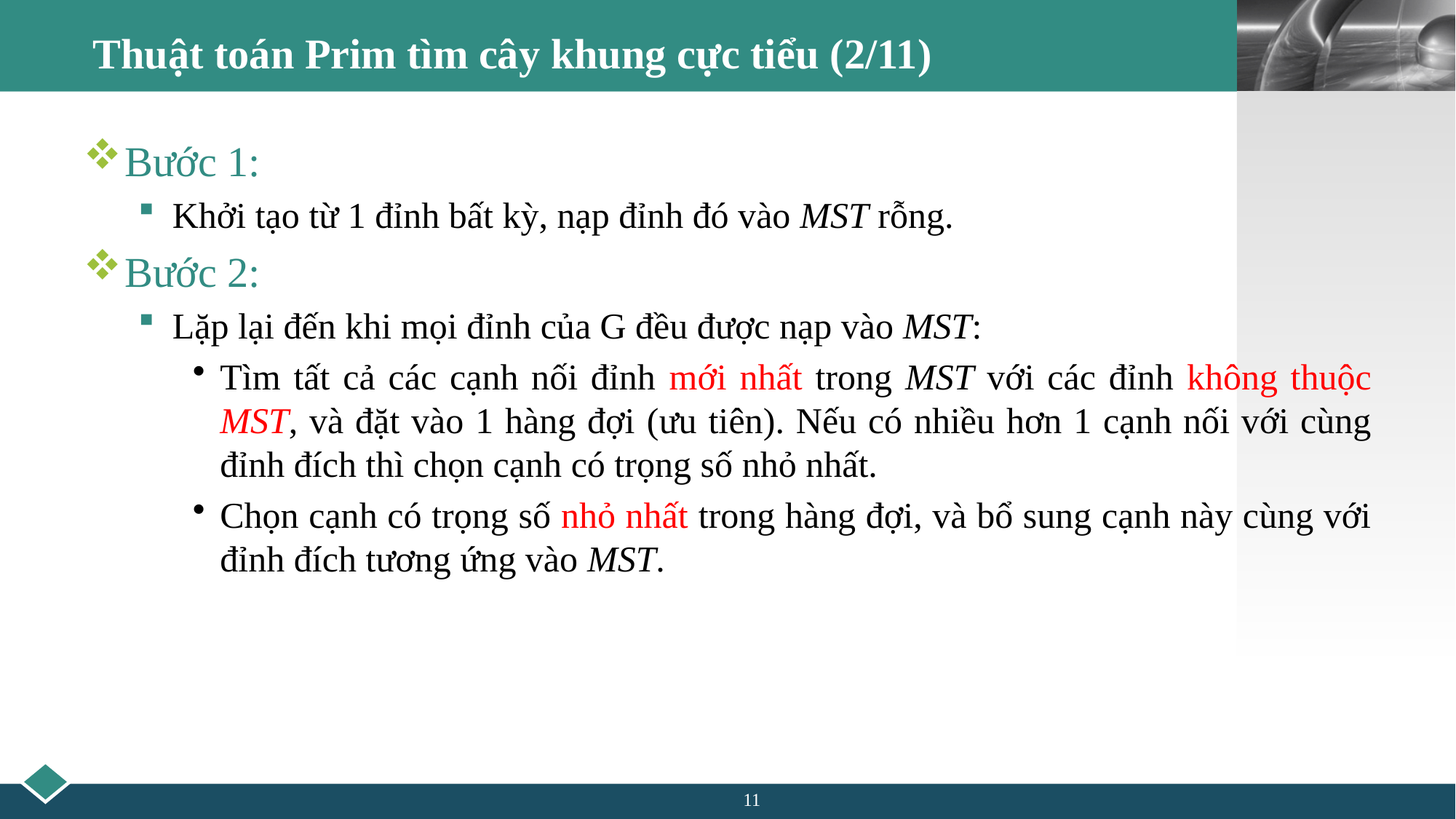

# Thuật toán Prim tìm cây khung cực tiểu (2/11)
Bước 1:
Khởi tạo từ 1 đỉnh bất kỳ, nạp đỉnh đó vào MST rỗng.
Bước 2:
Lặp lại đến khi mọi đỉnh của G đều được nạp vào MST:
Tìm tất cả các cạnh nối đỉnh mới nhất trong MST với các đỉnh không thuộc MST, và đặt vào 1 hàng đợi (ưu tiên). Nếu có nhiều hơn 1 cạnh nối với cùng đỉnh đích thì chọn cạnh có trọng số nhỏ nhất.
Chọn cạnh có trọng số nhỏ nhất trong hàng đợi, và bổ sung cạnh này cùng với đỉnh đích tương ứng vào MST.
11